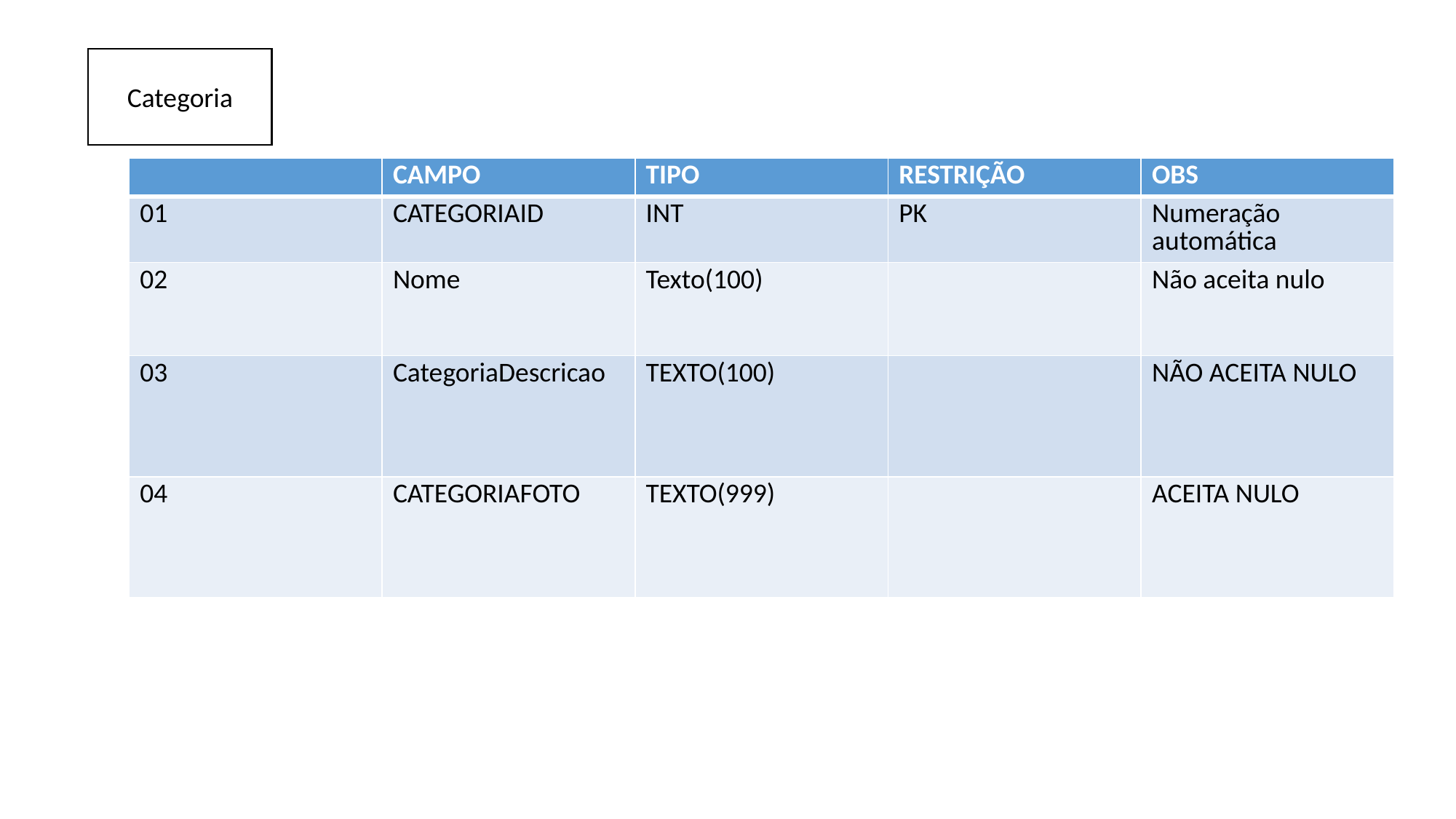

Categoria
|  | CAMPO | TIPO | RESTRIÇÃO | OBS |
| --- | --- | --- | --- | --- |
| 01 | CATEGORIAID | INT | PK | Numeração automática |
| 02 | Nome | Texto(100) |  | Não aceita nulo |
| 03 | CategoriaDescricao | TEXTO(100) |  | NÃO ACEITA NULO |
| 04 | CATEGORIAFOTO | TEXTO(999) |  | ACEITA NULO |